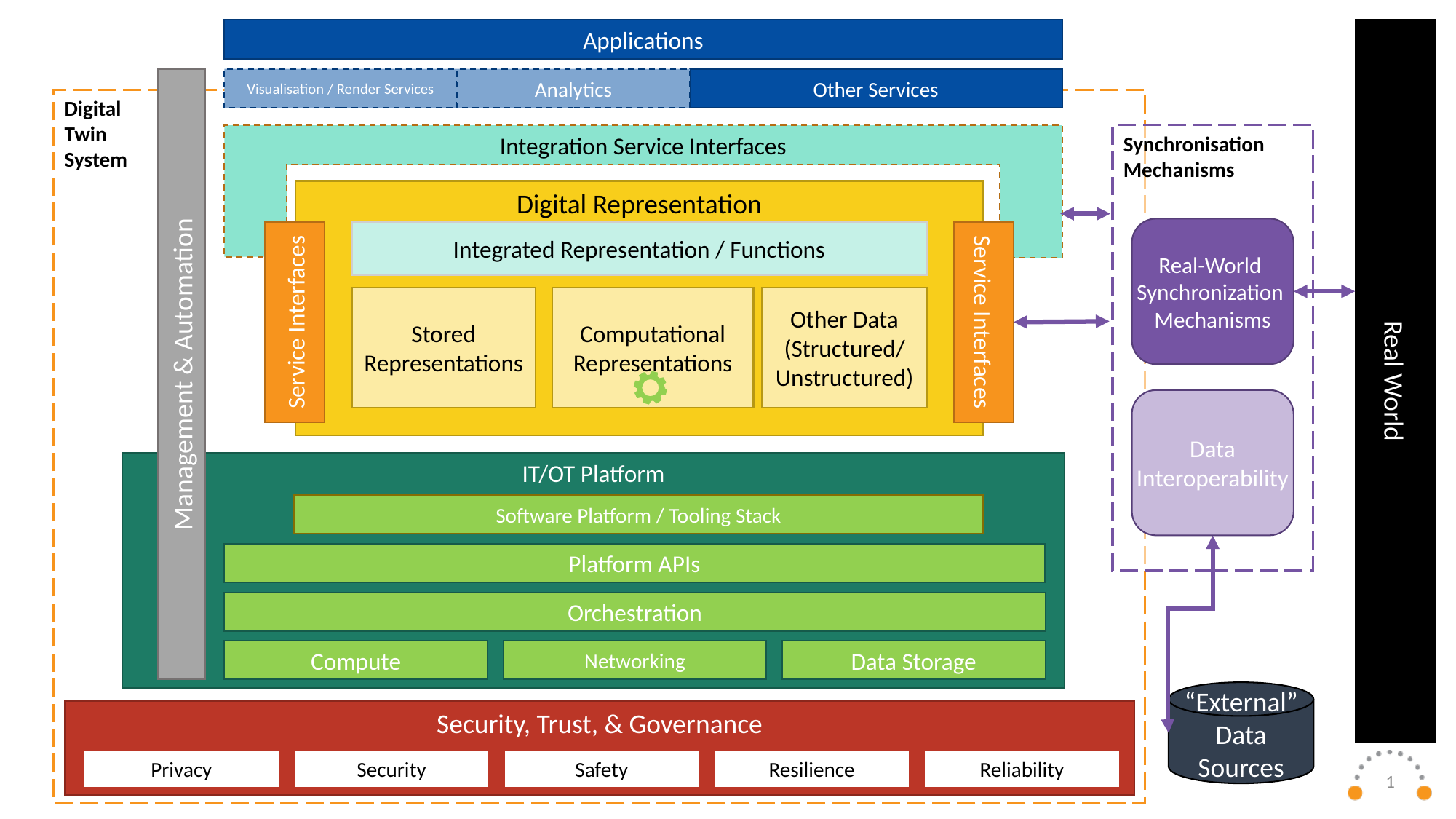

Integration Service Interfaces
Applications
Visualisation / Render Services
Analytics
Other Services
Real World
Digital
Twin
System
Synchronisation Mechanisms
Digital Representation
Security, Trust, & Governance
Privacy
Security
Safety
Resilience
Reliability
Real-World
Synchronization
Mechanisms
Data
Interoperability
Integrated Representation / Functions
Stored Representations
Computational Representations
Other Data
(Structured/
Unstructured)
Service Interfaces
Service Interfaces
Management & Automation

IT/OT Platform
Software Platform / Tooling Stack
Platform APIs
Orchestration
Compute
Networking
Data Storage
“External”
Data Sources
1